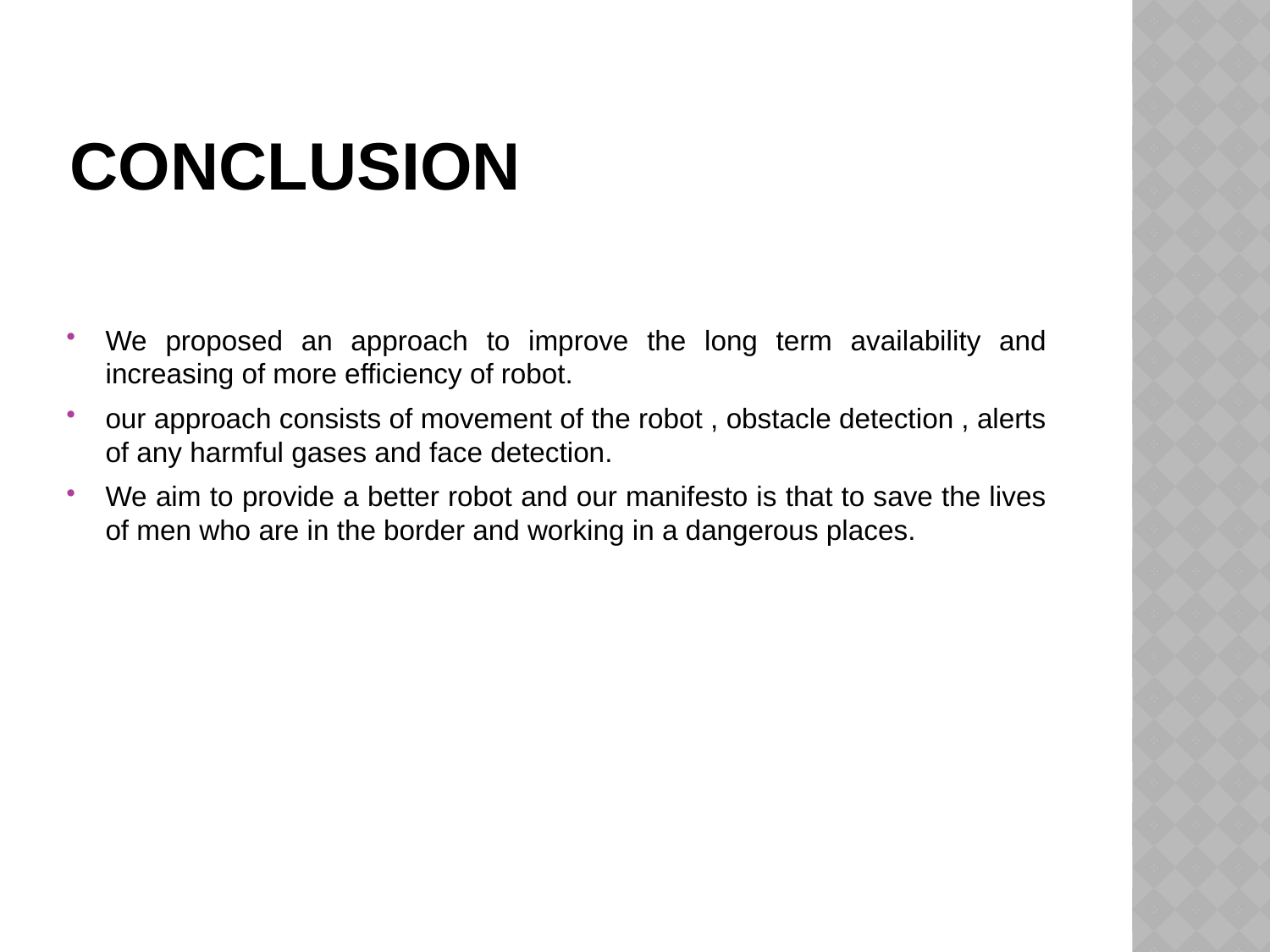

# Conclusion
We proposed an approach to improve the long term availability and increasing of more efficiency of robot.
our approach consists of movement of the robot , obstacle detection , alerts of any harmful gases and face detection.
We aim to provide a better robot and our manifesto is that to save the lives of men who are in the border and working in a dangerous places.